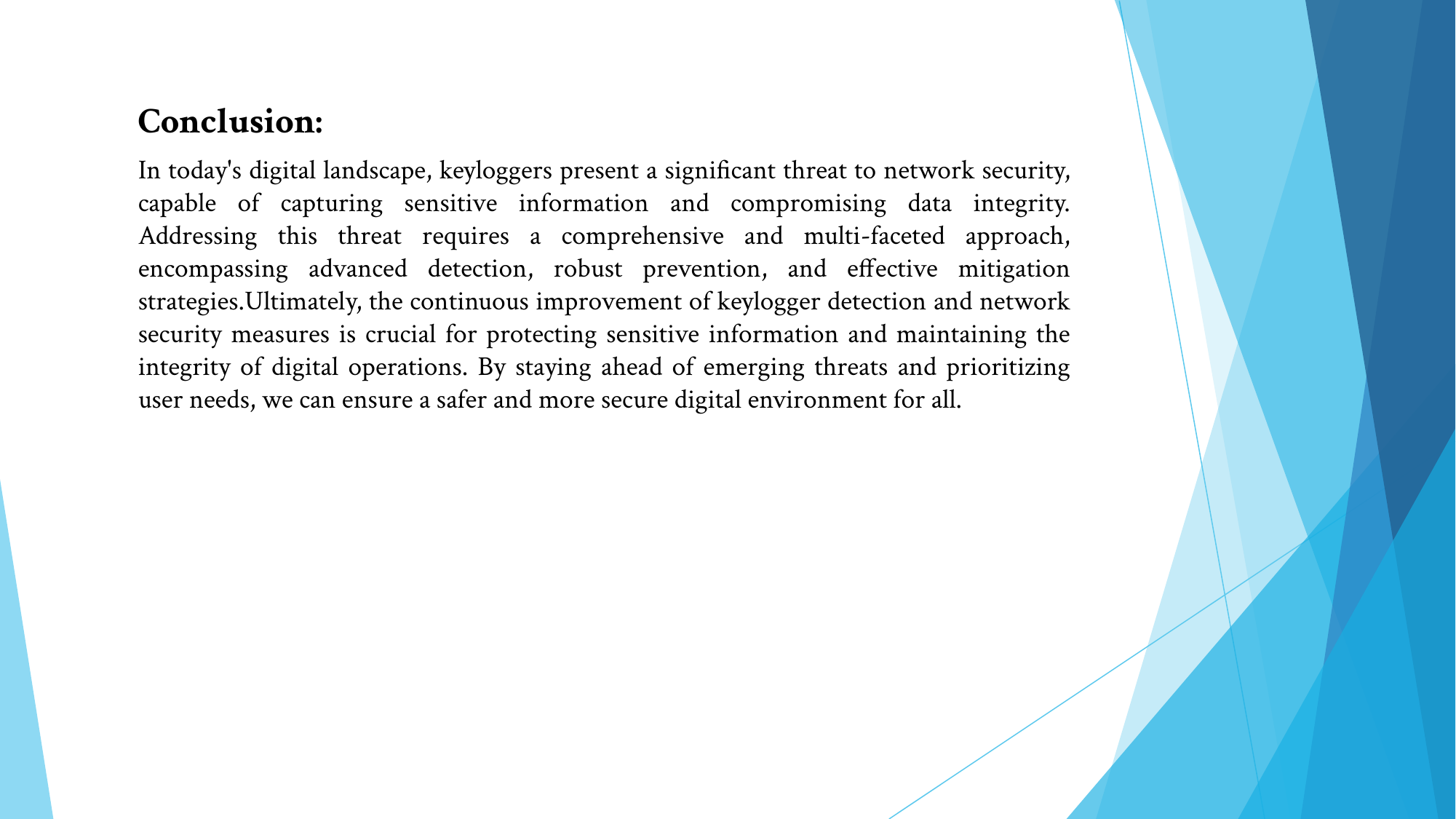

Conclusion:
In today's digital landscape, keyloggers present a significant threat to network security, capable of capturing sensitive information and compromising data integrity. Addressing this threat requires a comprehensive and multi-faceted approach, encompassing advanced detection, robust prevention, and effective mitigation strategies.Ultimately, the continuous improvement of keylogger detection and network security measures is crucial for protecting sensitive information and maintaining the integrity of digital operations. By staying ahead of emerging threats and prioritizing user needs, we can ensure a safer and more secure digital environment for all.